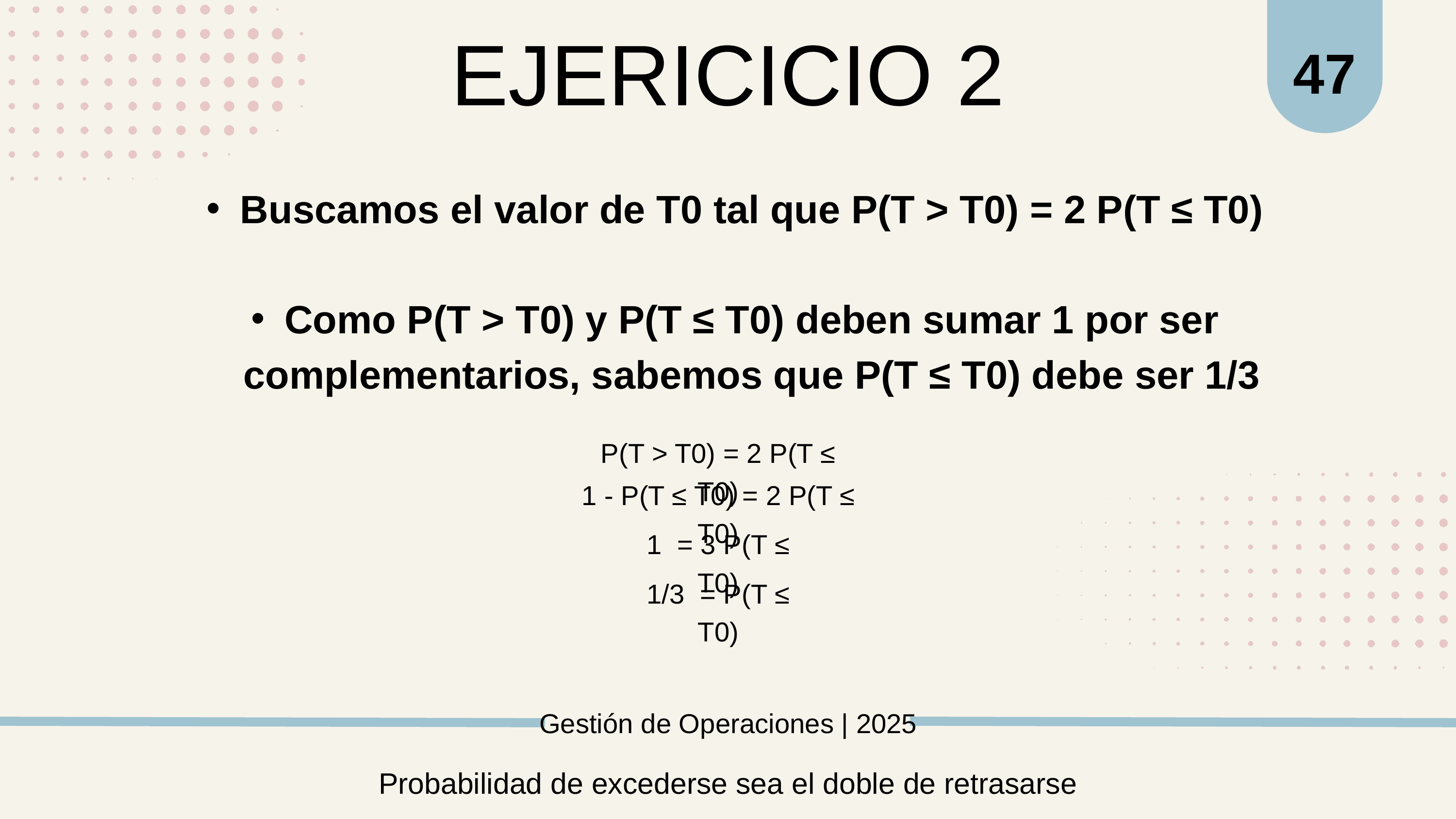

47

EJERICICIO 2
Buscamos el valor de T0 tal que P(T > T0) = 2 P(T ≤ T0)

Como P(T > T0) y P(T ≤ T0) deben sumar 1 por ser complementarios, sabemos que P(T ≤ T0) debe ser 1/3
P(T > T0) = 2 P(T ≤ T0)

1 - P(T ≤ T0) = 2 P(T ≤ T0)
1  = 3 P(T ≤ T0)
1/3  = P(T ≤ T0)
Gestión de Operaciones | 2025

Probabilidad de excederse sea el doble de retrasarse